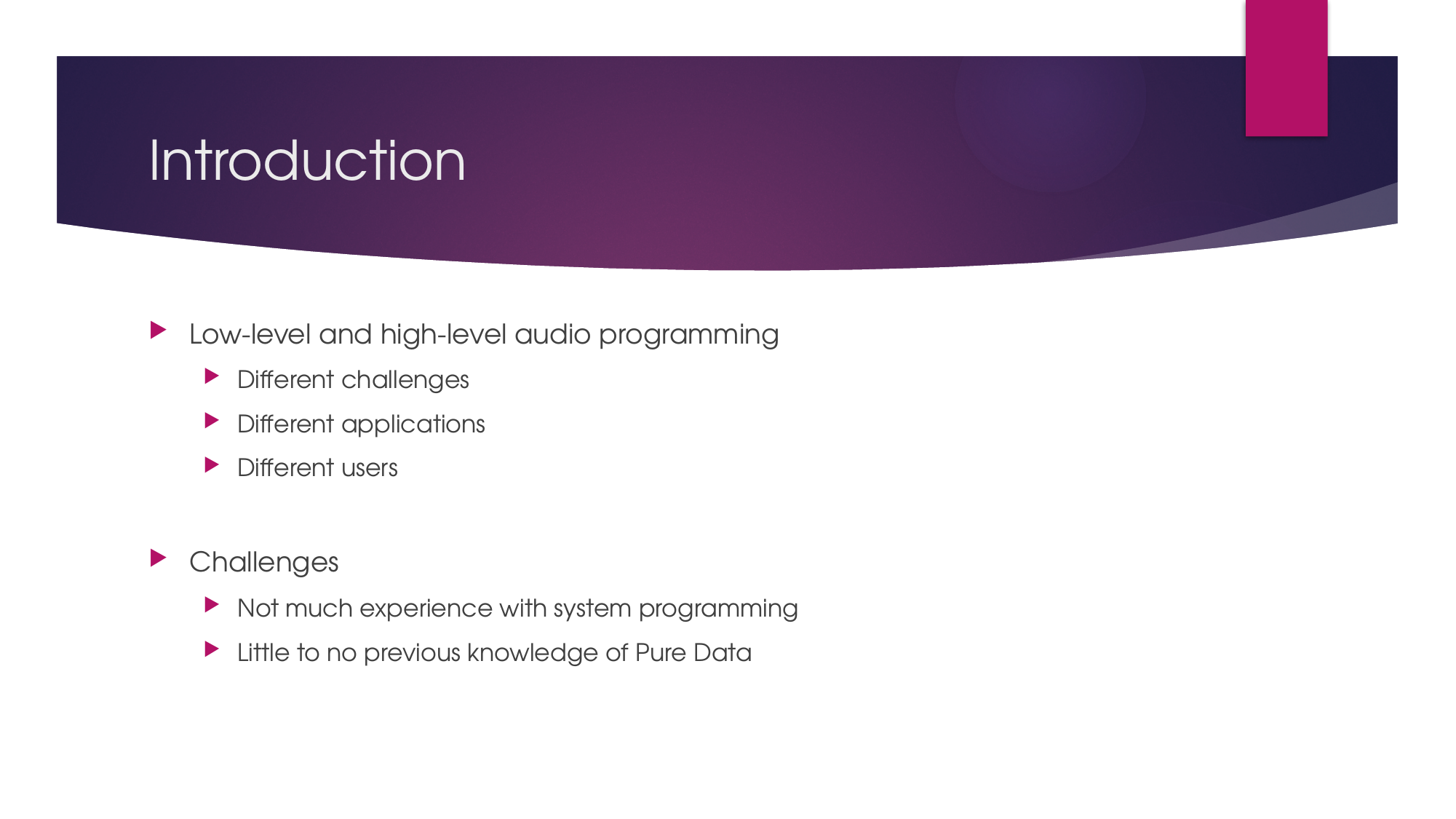

# Introduction
Low-level and high-level audio programming
Different challenges
Different applications
Different users

Challenges
Not much experience with system programming
Little to no previous knowledge of Pure Data